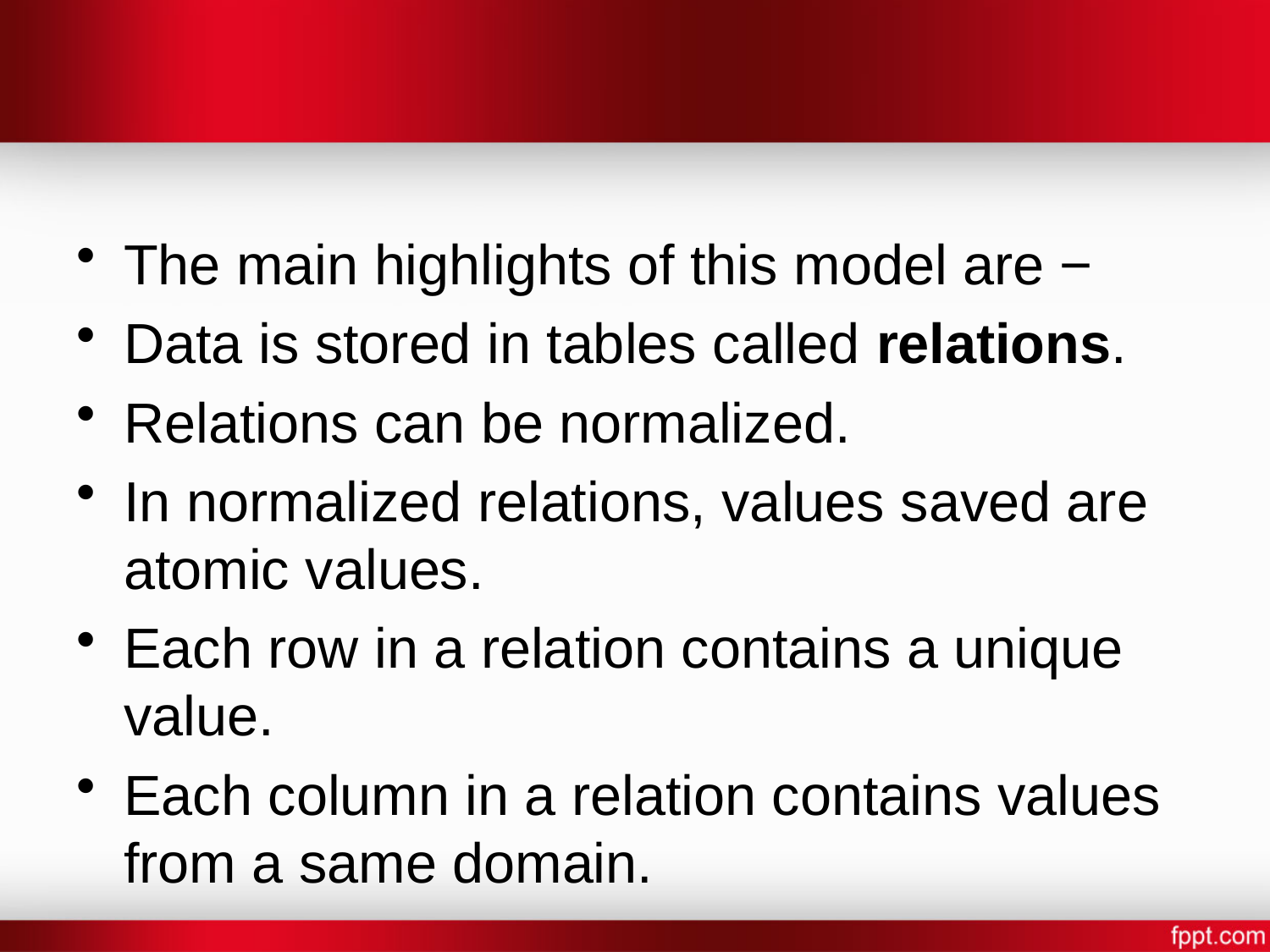

#
The main highlights of this model are −
Data is stored in tables called relations.
Relations can be normalized.
In normalized relations, values saved are atomic values.
Each row in a relation contains a unique value.
Each column in a relation contains values from a same domain.